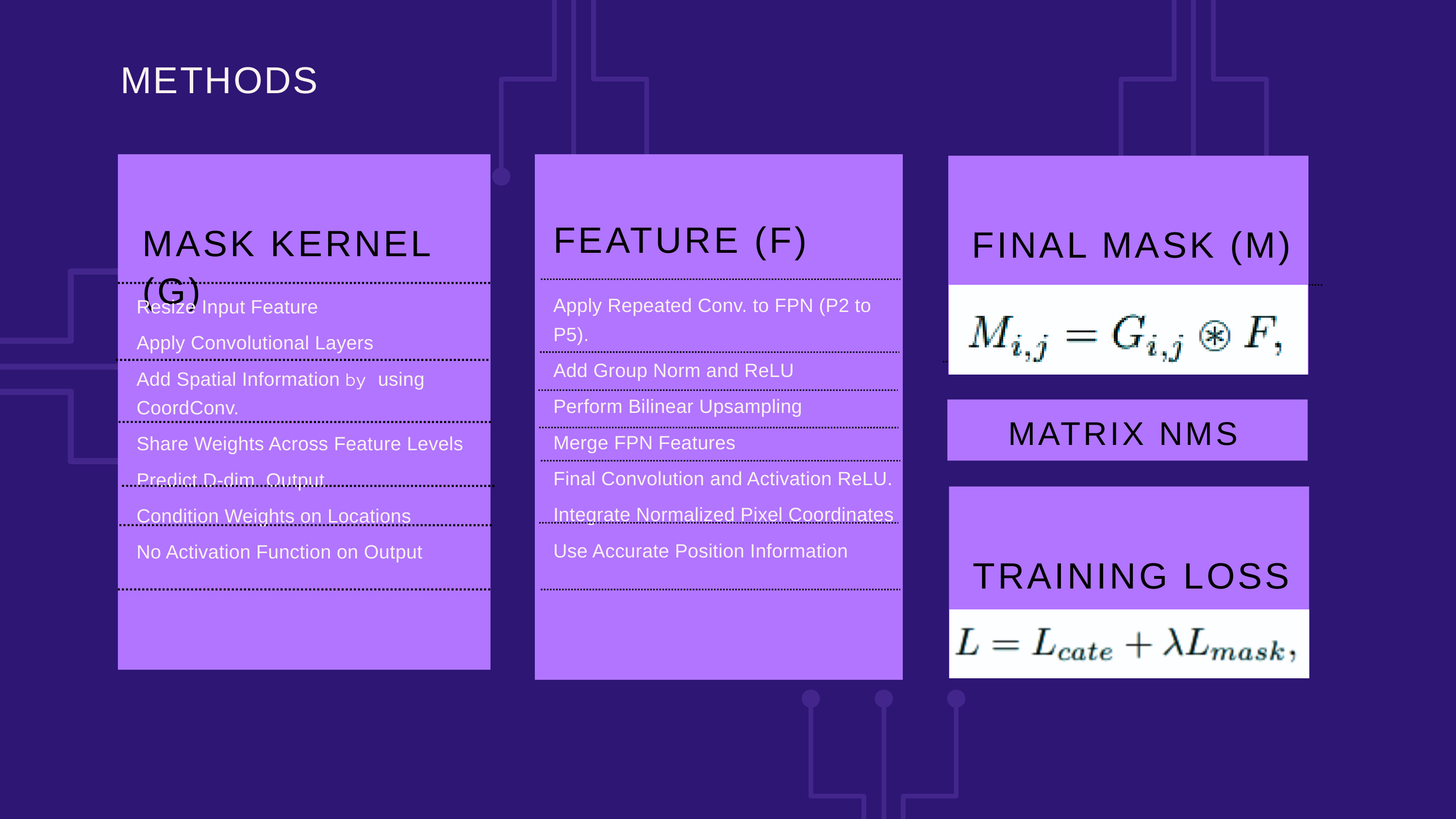

METHODS

MASK KERNEL (G)

Resize Input Feature

Apply Convolutional Layers

Add Spatial Information by using CoordConv.

Share Weights Across Feature Levels

Predict D-dim. Output

Condition Weights on Locations

No Activation Function on Output

FINAL MASK (M)

FEATURE (F)

Apply Repeated Conv. to FPN (P2 to P5).

Add Group Norm and ReLU

Perform Bilinear Upsampling

Merge FPN Features

Final Convolution and Activation ReLU.

Integrate Normalized Pixel Coordinates

Use Accurate Position Information

MATRIX NMS

TRAINING LOSS